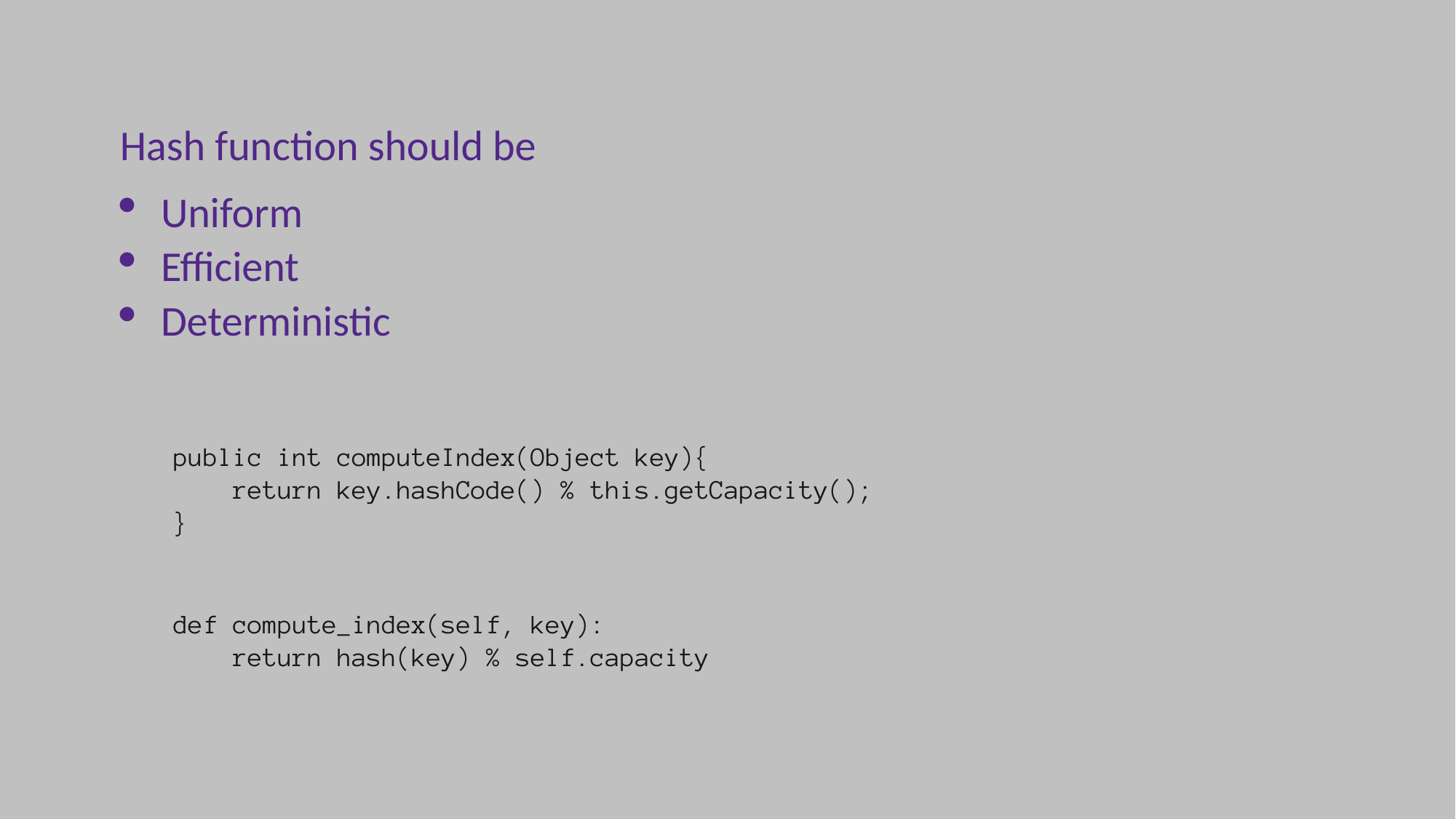

Hash function should be
Uniform
Efficient
Deterministic
public int computeIndex(Object key){
    return key.hashCode() % this.getCapacity();
}

def compute_index(self, key):
    return hash(key) % self.capacity